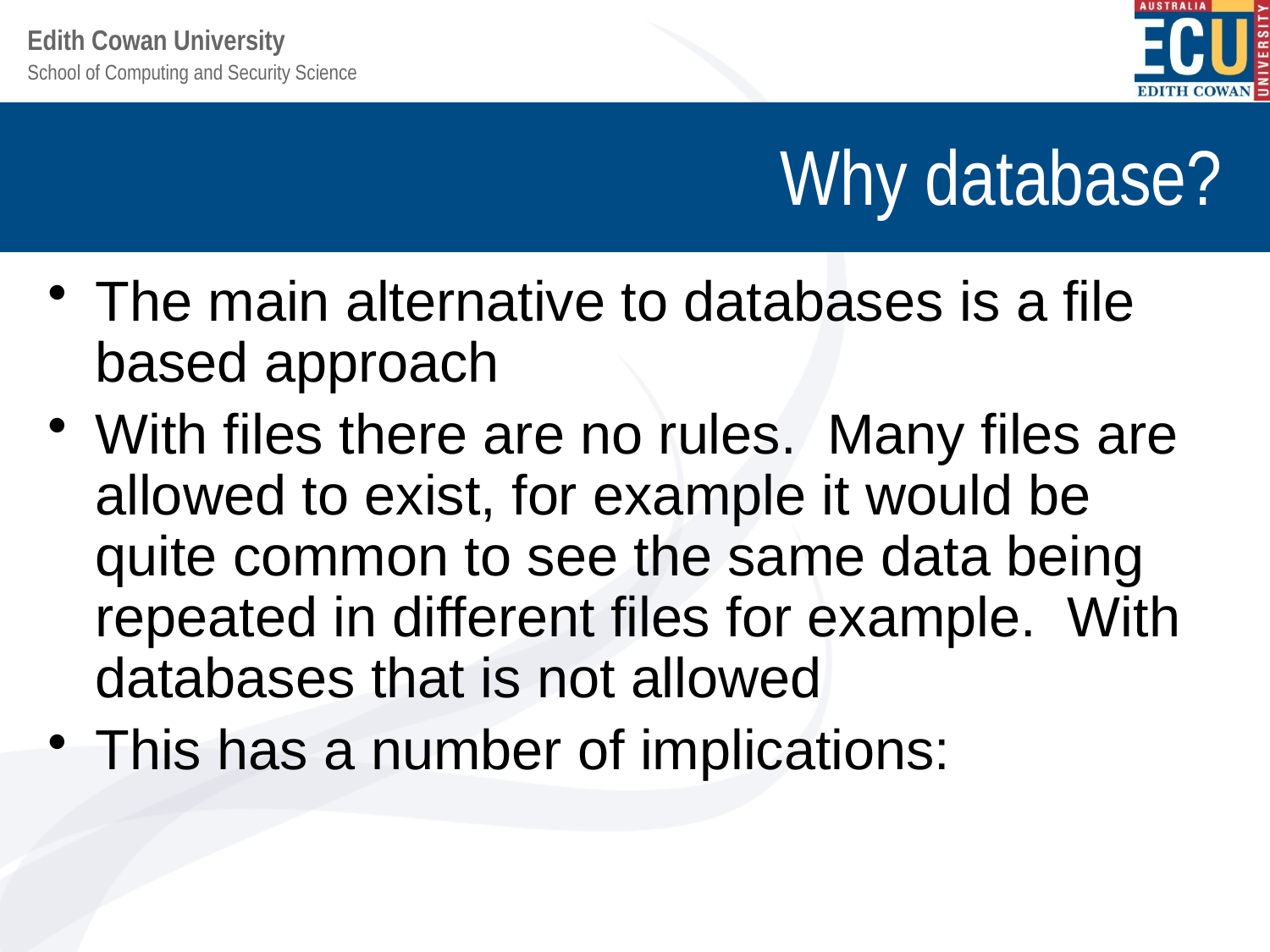

# Why database?
The main alternative to databases is a file based approach
With files there are no rules.  Many files are allowed to exist, for example it would be quite common to see the same data being repeated in different files for example.  With databases that is not allowed
This has a number of implications: